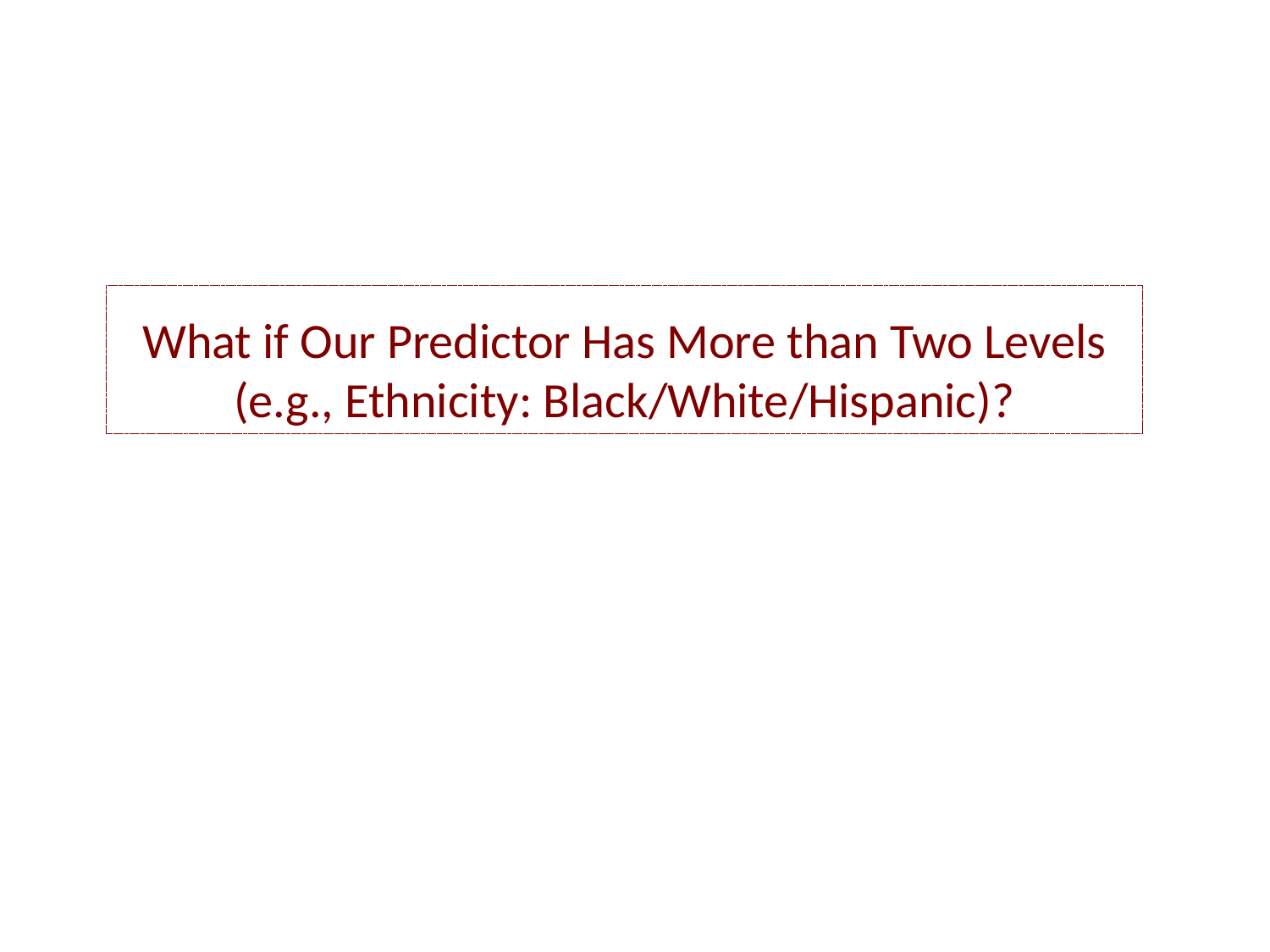

What if Our Predictor Has More than Two Levels (e.g., Ethnicity: Black/White/Hispanic)?